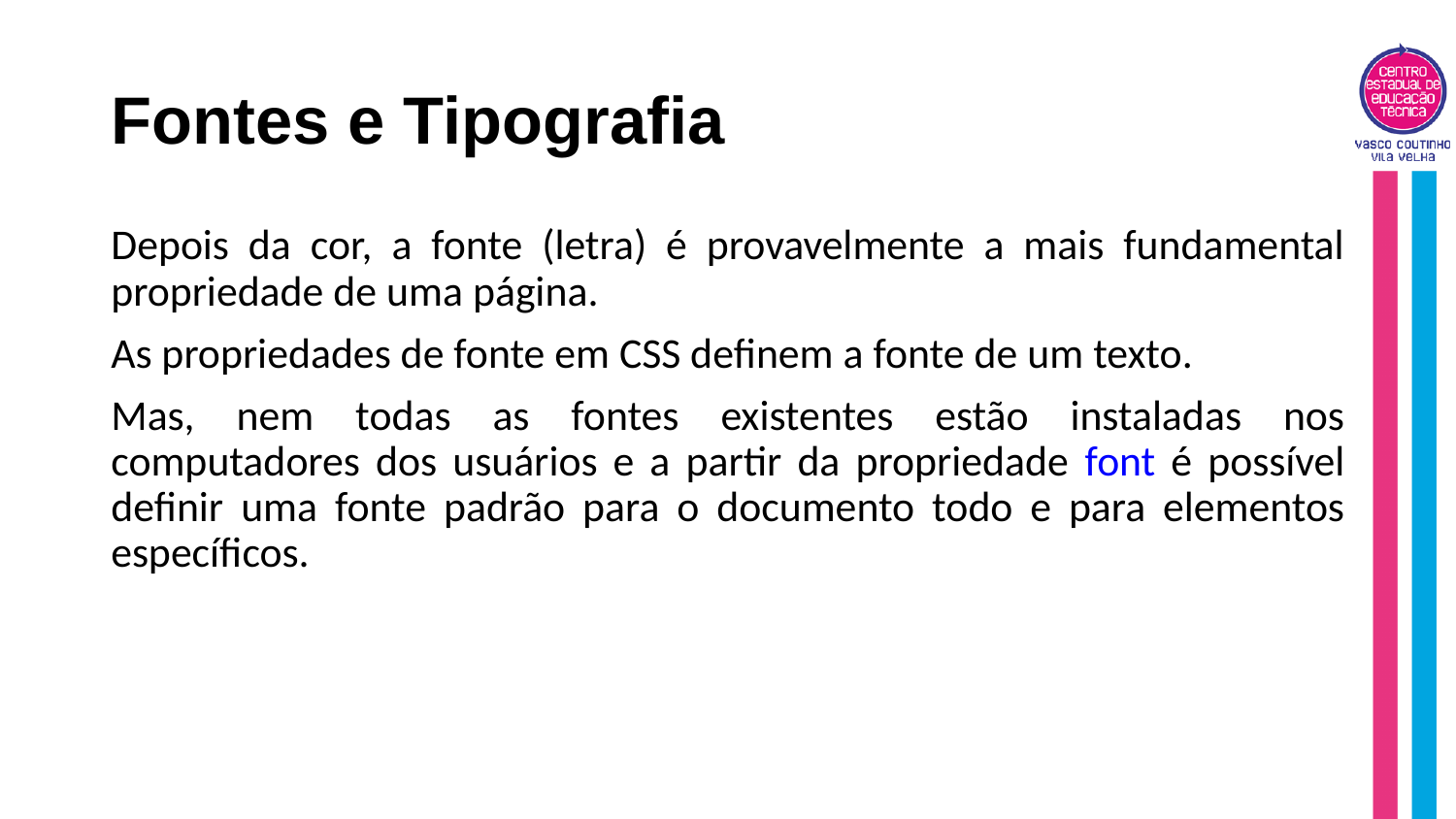

# Fontes e Tipografia
Depois da cor, a fonte (letra) é provavelmente a mais fundamental propriedade de uma página.
As propriedades de fonte em CSS definem a fonte de um texto.
Mas, nem todas as fontes existentes estão instaladas nos computadores dos usuários e a partir da propriedade font é possível definir uma fonte padrão para o documento todo e para elementos específicos.